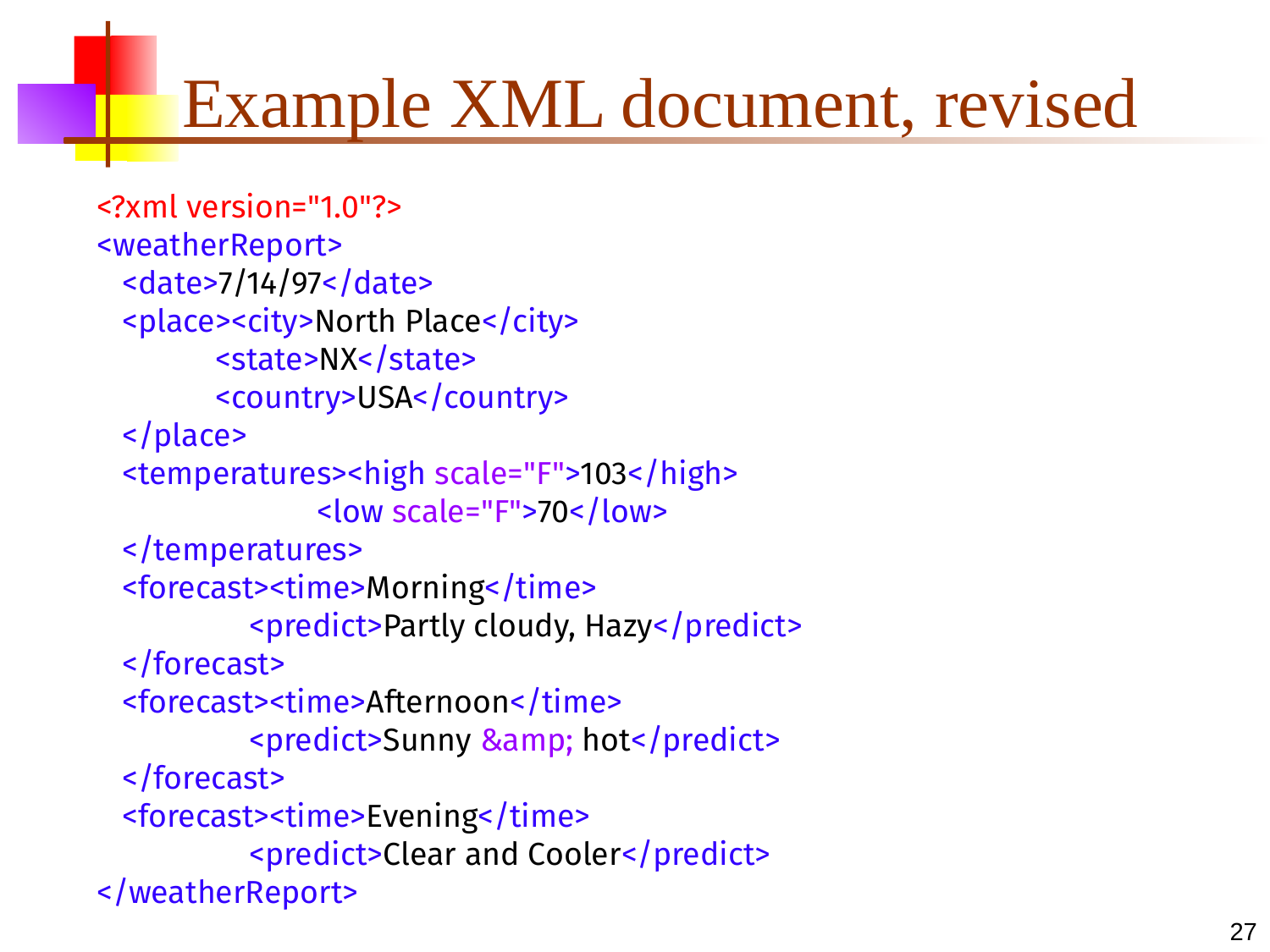

# Example XML document, revised
<?xml version="1.0"?>
<weatherReport>
   <date>7/14/97</date>
   <place><city>North Place</city>
              <state>NX</state>
              <country>USA</country>
   </place>
   <temperatures><high scale="F">103</high>
                          <low scale="F">70</low>
   </temperatures>
   <forecast><time>Morning</time>
                  <predict>Partly cloudy, Hazy</predict>
   </forecast>
   <forecast><time>Afternoon</time>
                  <predict>Sunny &amp; hot</predict>
   </forecast>
   <forecast><time>Evening</time>
                  <predict>Clear and Cooler</predict>
</weatherReport>
27